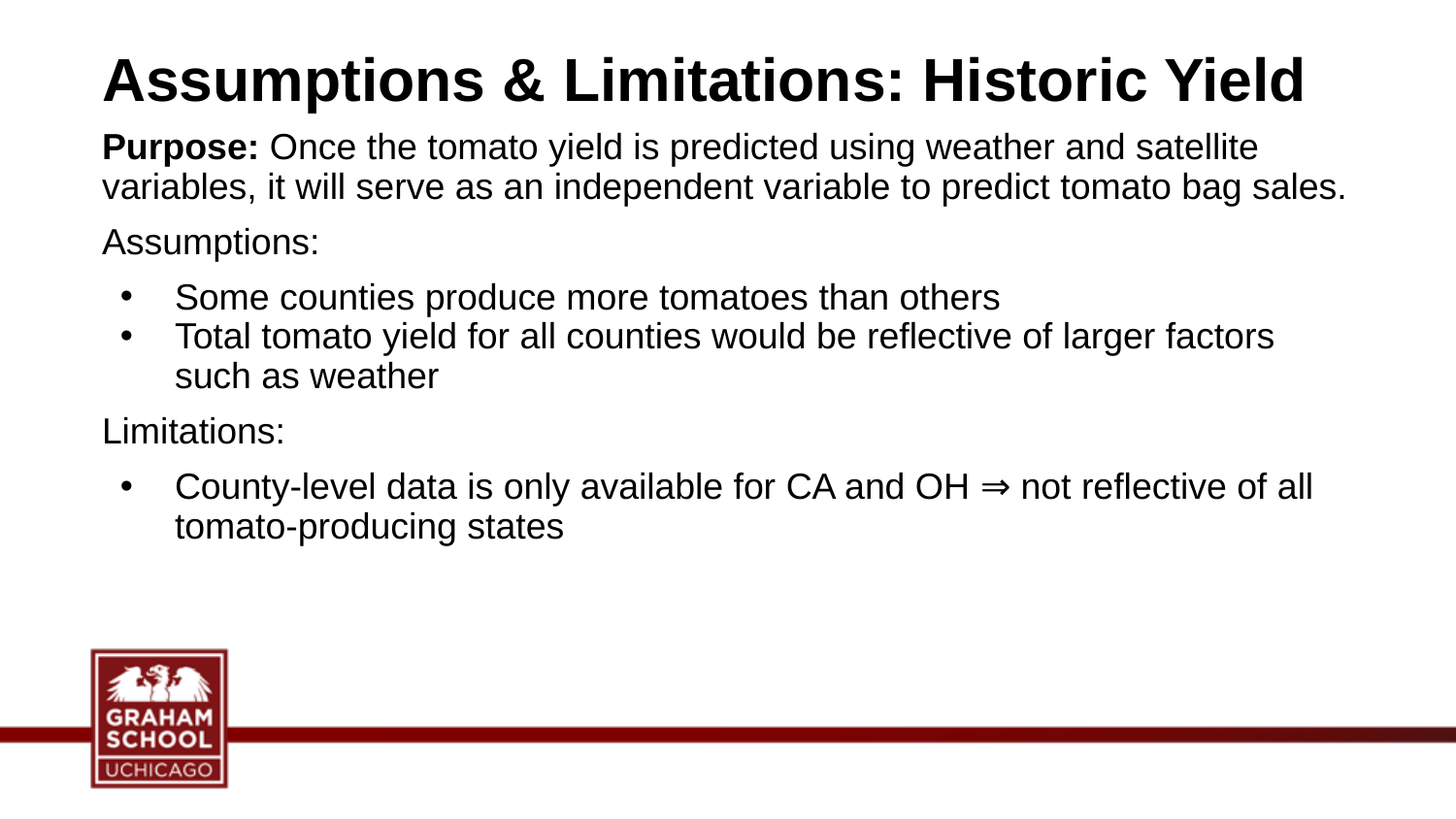

# Assumptions & Limitations: Historic Yield
Purpose: Once the tomato yield is predicted using weather and satellite variables, it will serve as an independent variable to predict tomato bag sales.
Assumptions:
Some counties produce more tomatoes than others
Total tomato yield for all counties would be reflective of larger factors such as weather
Limitations:
County-level data is only available for CA and OH ⇒ not reflective of all tomato-producing states